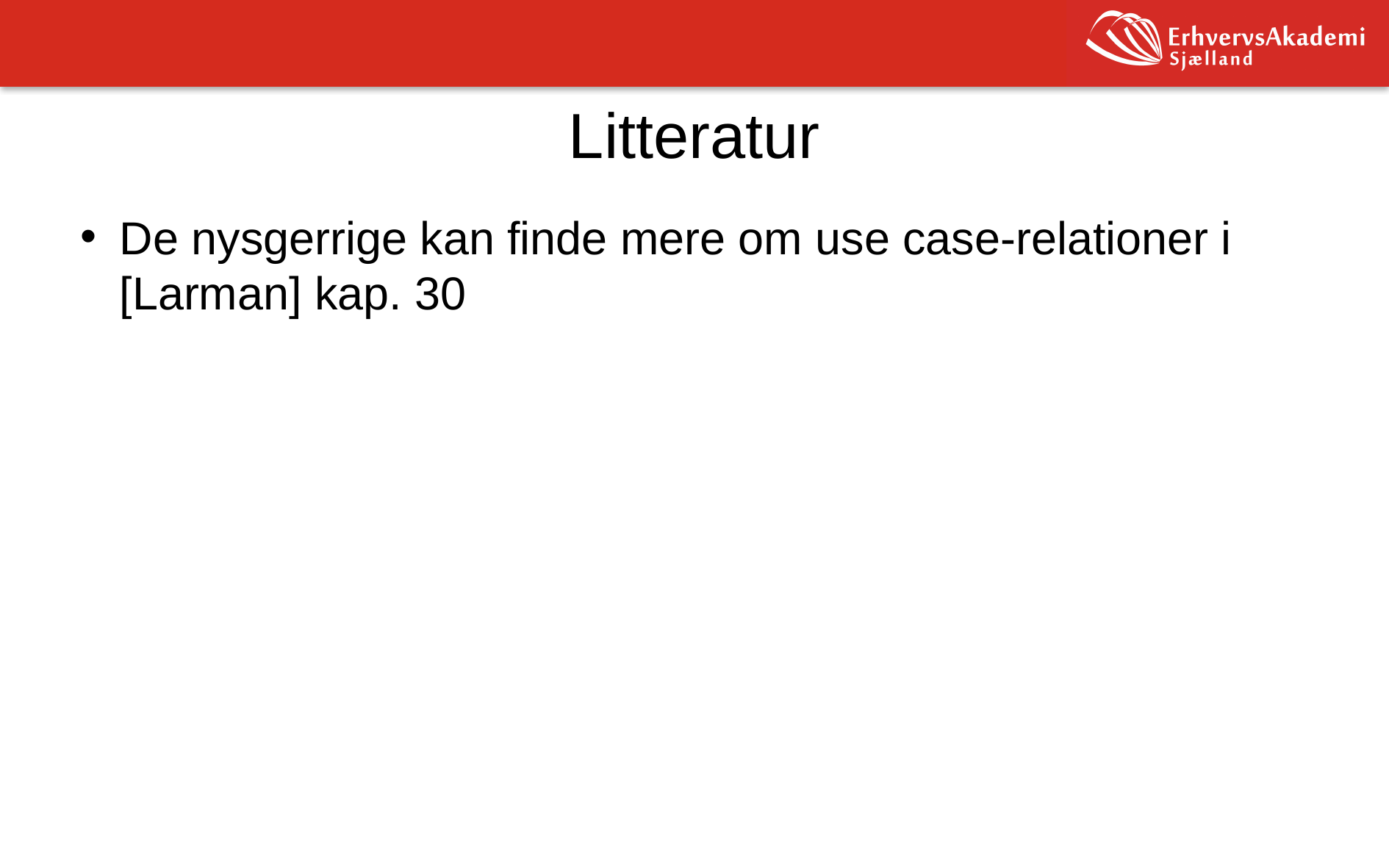

# Litteratur
De nysgerrige kan finde mere om use case-relationer i [Larman] kap. 30